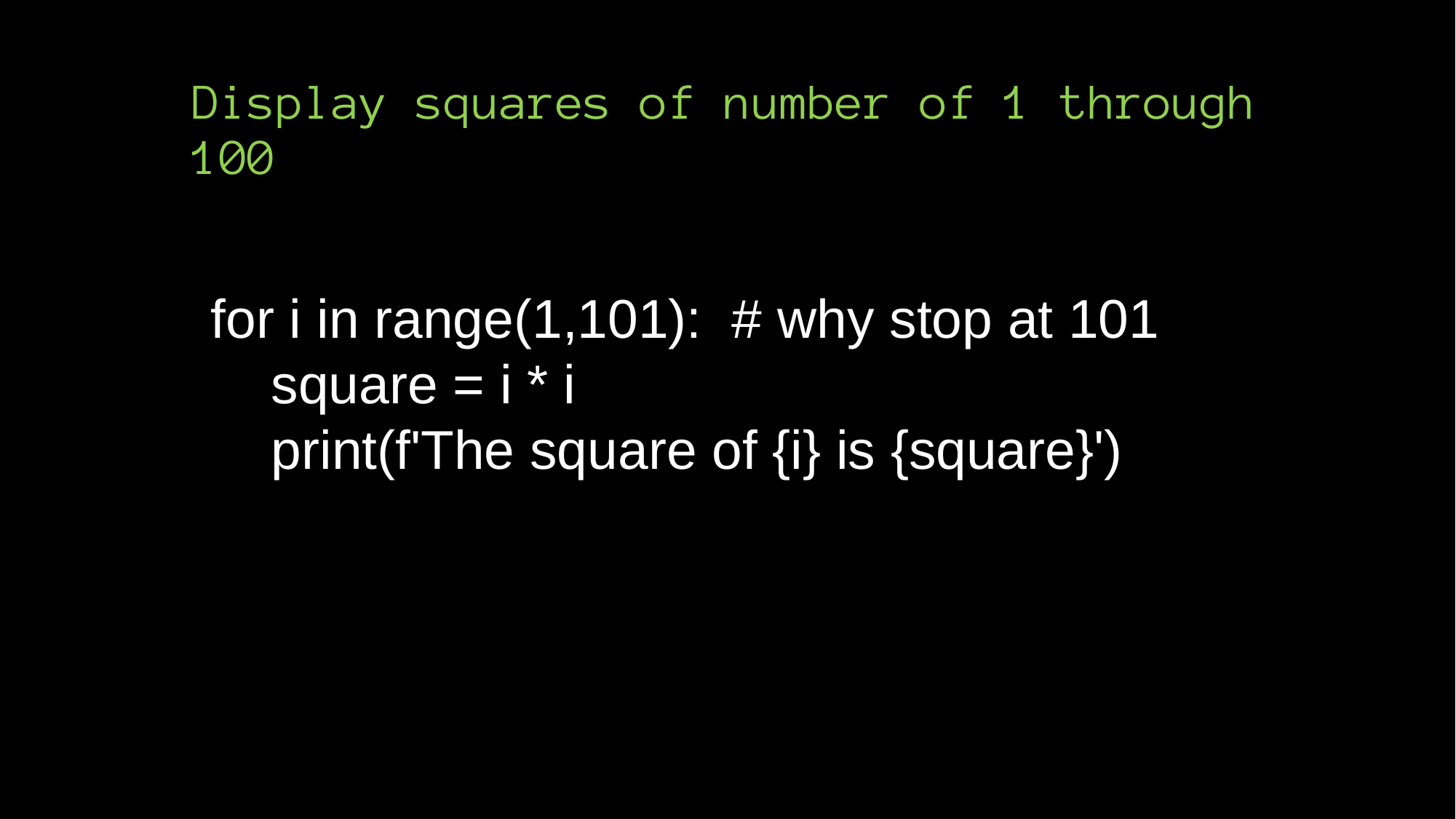

# Display squares of number of 1 through 100

for i in range(1,101):  # why stop at 101
    square = i * i
    print(f'The square of {i} is {square}')